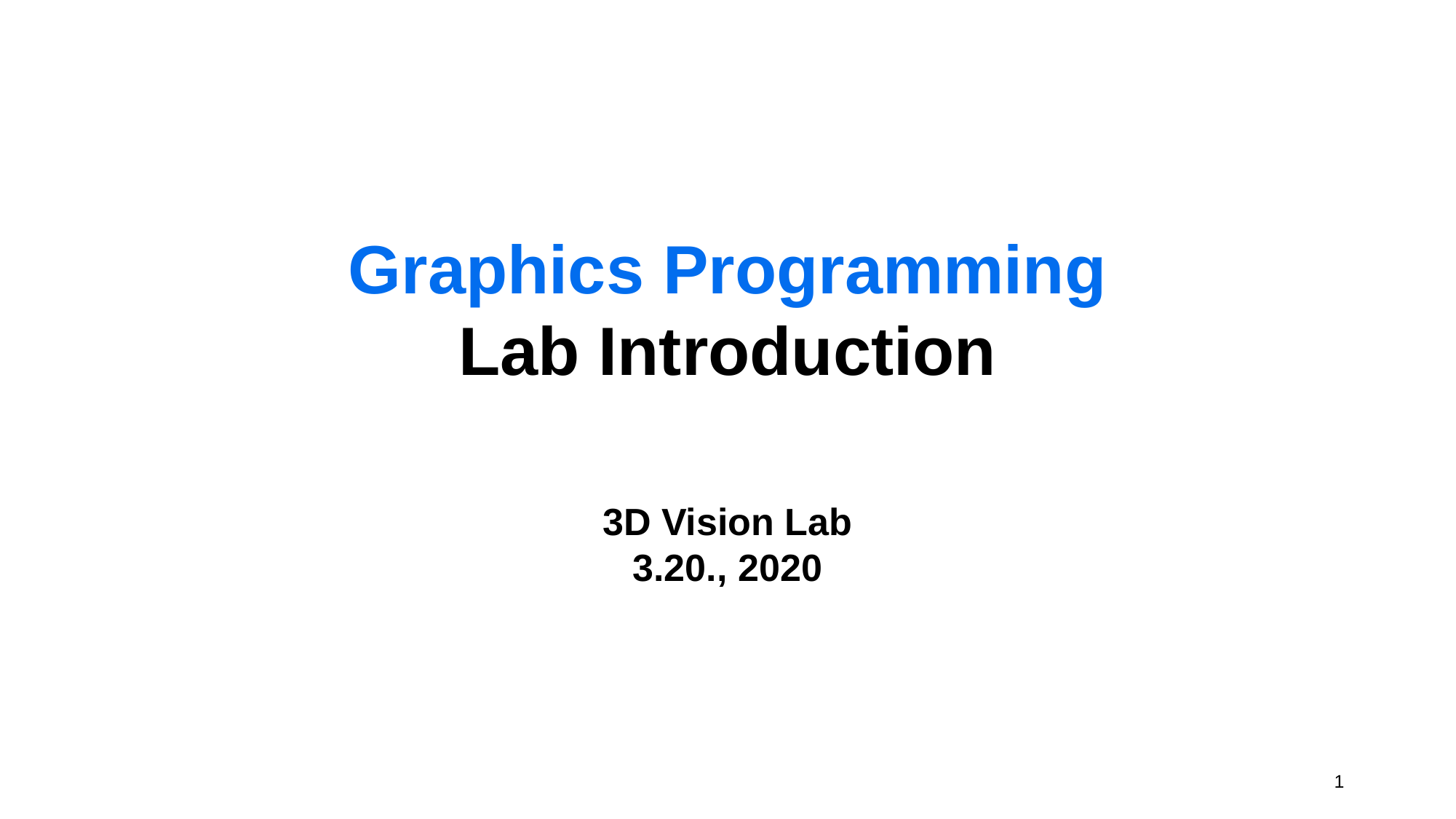

Graphics Programming
Lab Introduction
3D Vision Lab
3.20., 2020

1